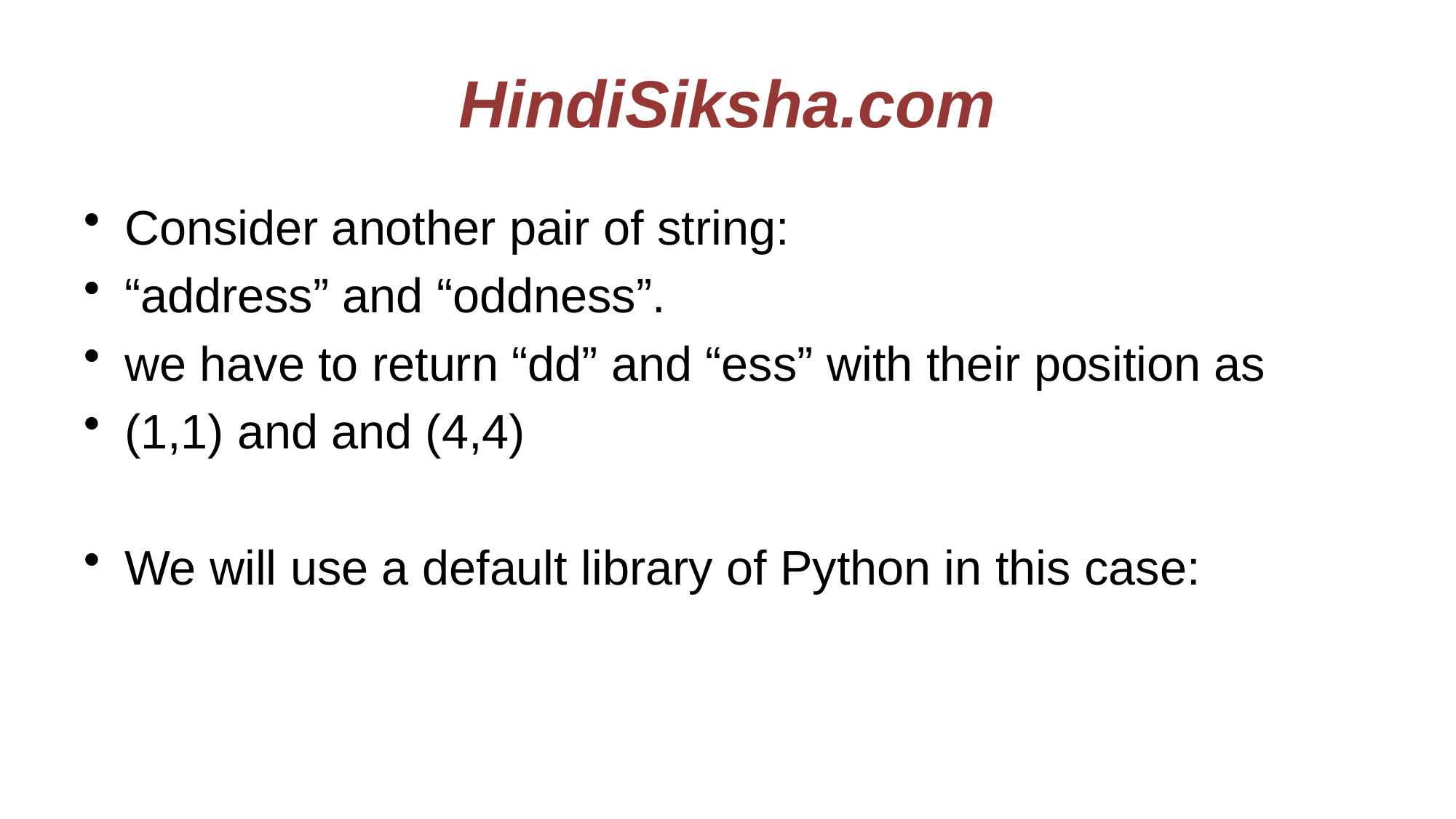

# HindiSiksha.com
Consider another pair of string:
“address” and “oddness”.
we have to return “dd” and “ess” with their position as
(1,1) and and (4,4)

We will use a default library of Python in this case: